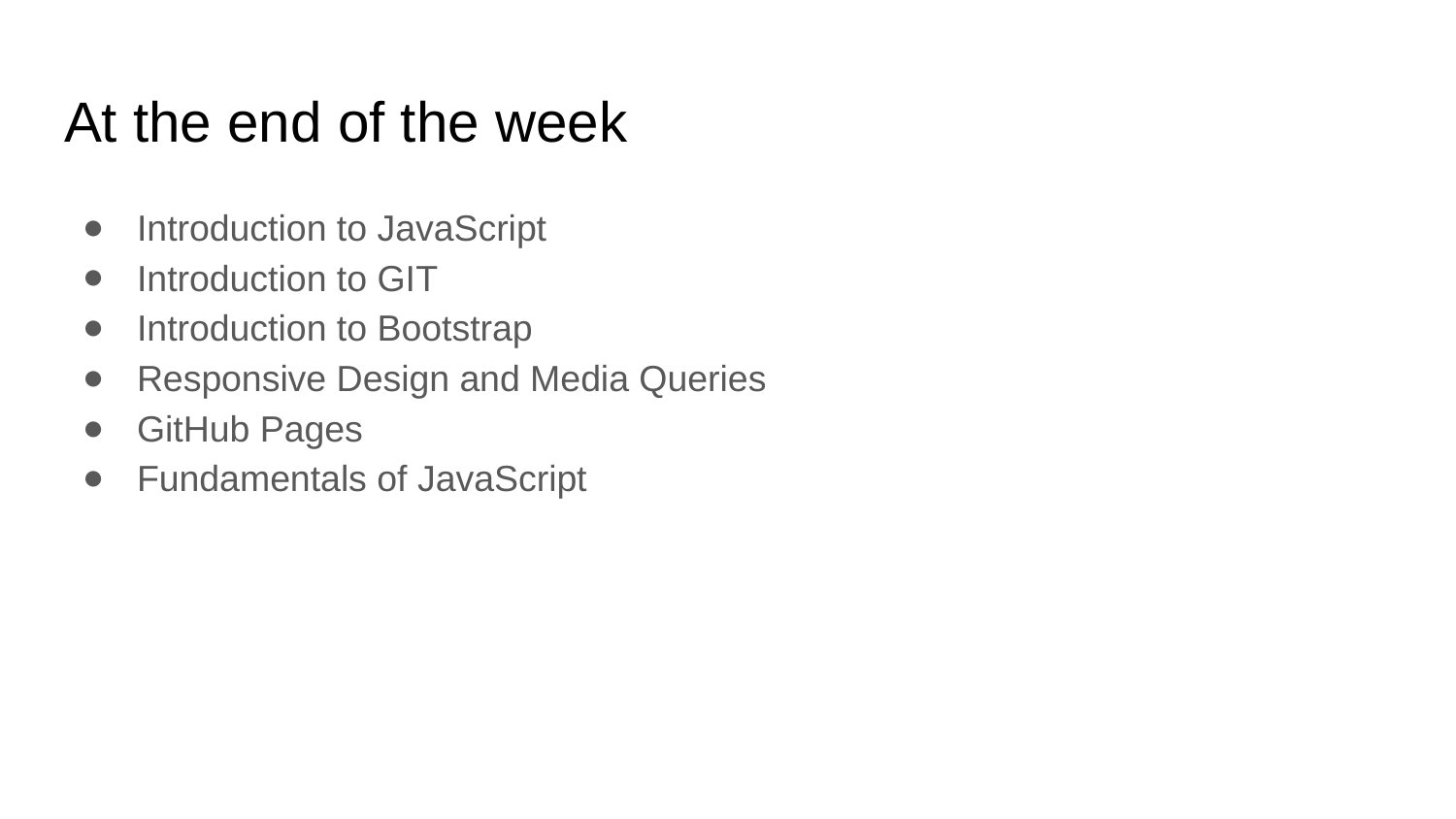

# At the end of the week
Introduction to JavaScript
Introduction to GIT
Introduction to Bootstrap
Responsive Design and Media Queries
GitHub Pages
Fundamentals of JavaScript